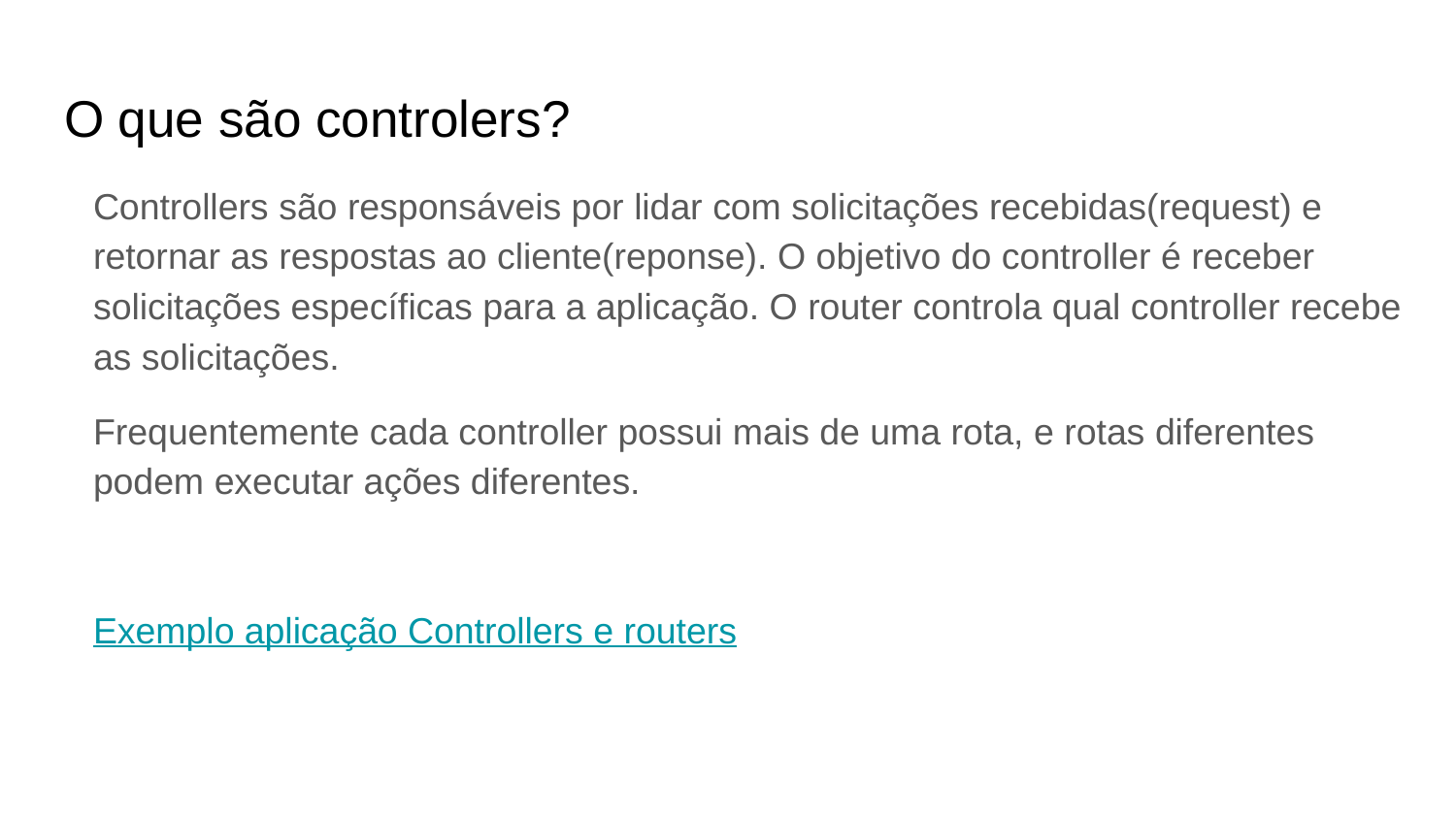

# O que são controlers?
Controllers são responsáveis por lidar com solicitações recebidas(request) e retornar as respostas ao cliente(reponse). O objetivo do controller é receber solicitações específicas para a aplicação. O router controla qual controller recebe as solicitações.
Frequentemente cada controller possui mais de uma rota, e rotas diferentes podem executar ações diferentes.

Exemplo aplicação Controllers e routers